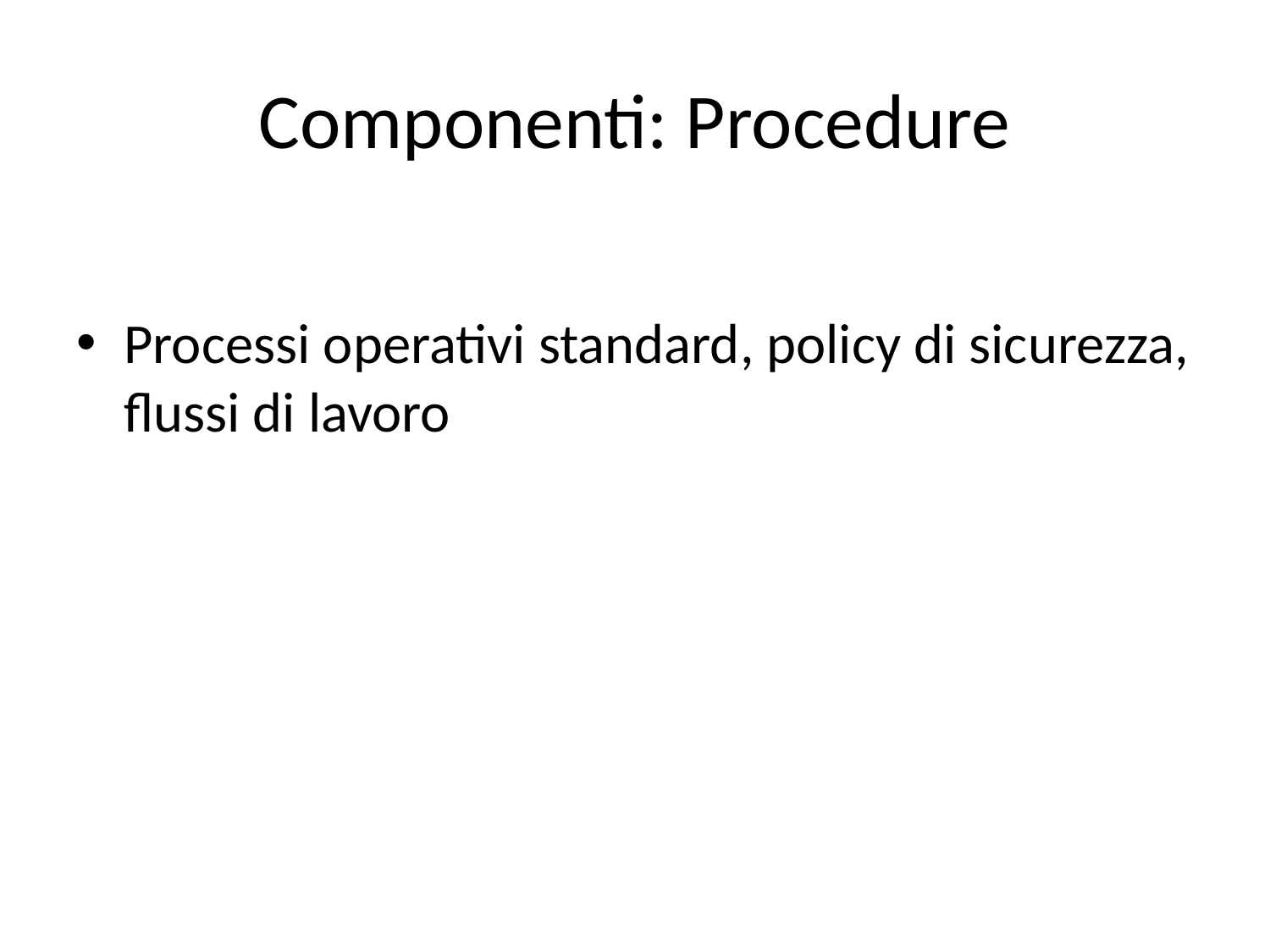

# Componenti: Procedure

Processi operativi standard, policy di sicurezza, flussi di lavoro